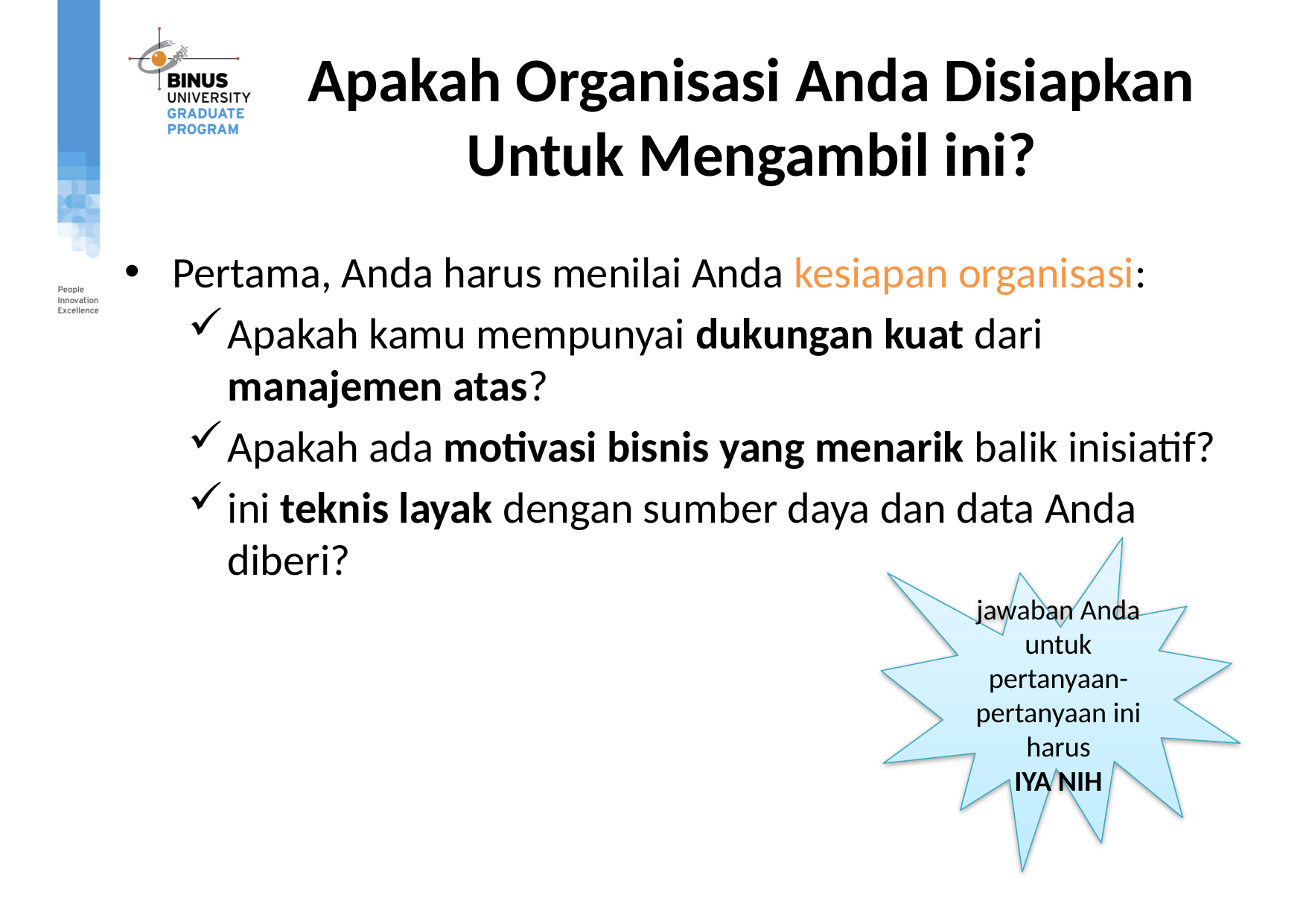

# Apakah Organisasi Anda Disiapkan Untuk Mengambil ini?
Pertama, Anda harus menilai Anda kesiapan organisasi:
Apakah kamu mempunyai dukungan kuat dari manajemen atas?
Apakah ada motivasi bisnis yang menarik balik inisiatif?
ini teknis layak dengan sumber daya dan data Anda diberi?
jawaban Anda untuk pertanyaan-pertanyaan ini harus
IYA NIH